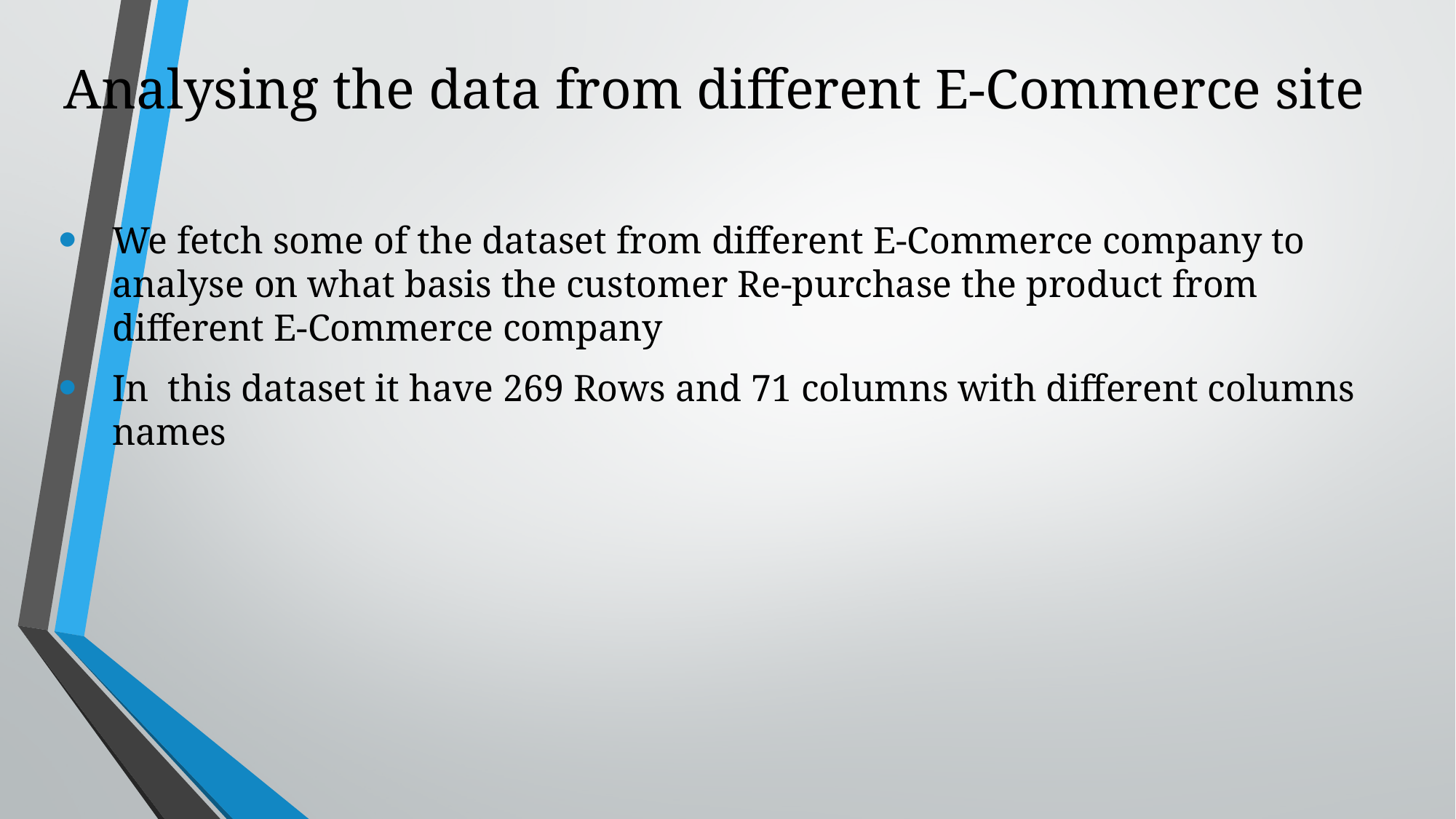

# Analysing the data from different E-Commerce site
We fetch some of the dataset from different E-Commerce company to analyse on what basis the customer Re-purchase the product from different E-Commerce company
In  this dataset it have 269 Rows and 71 columns with different columns names